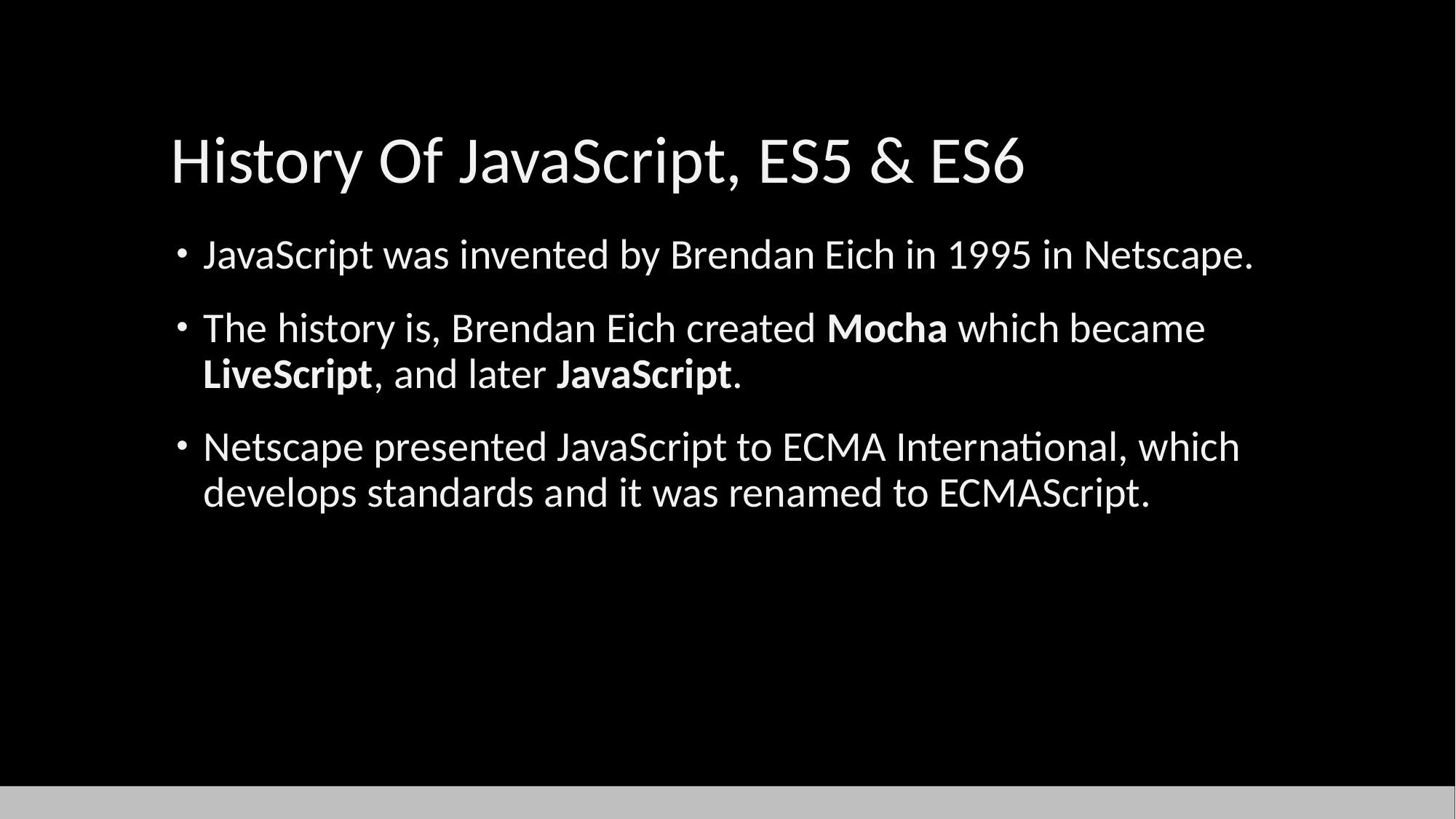

# History Of JavaScript, ES5 & ES6
JavaScript was invented by Brendan Eich in 1995 in Netscape.
The history is, Brendan Eich created Mocha which became LiveScript, and later JavaScript.
Netscape presented JavaScript to ECMA International, which develops standards and it was renamed to ECMAScript.